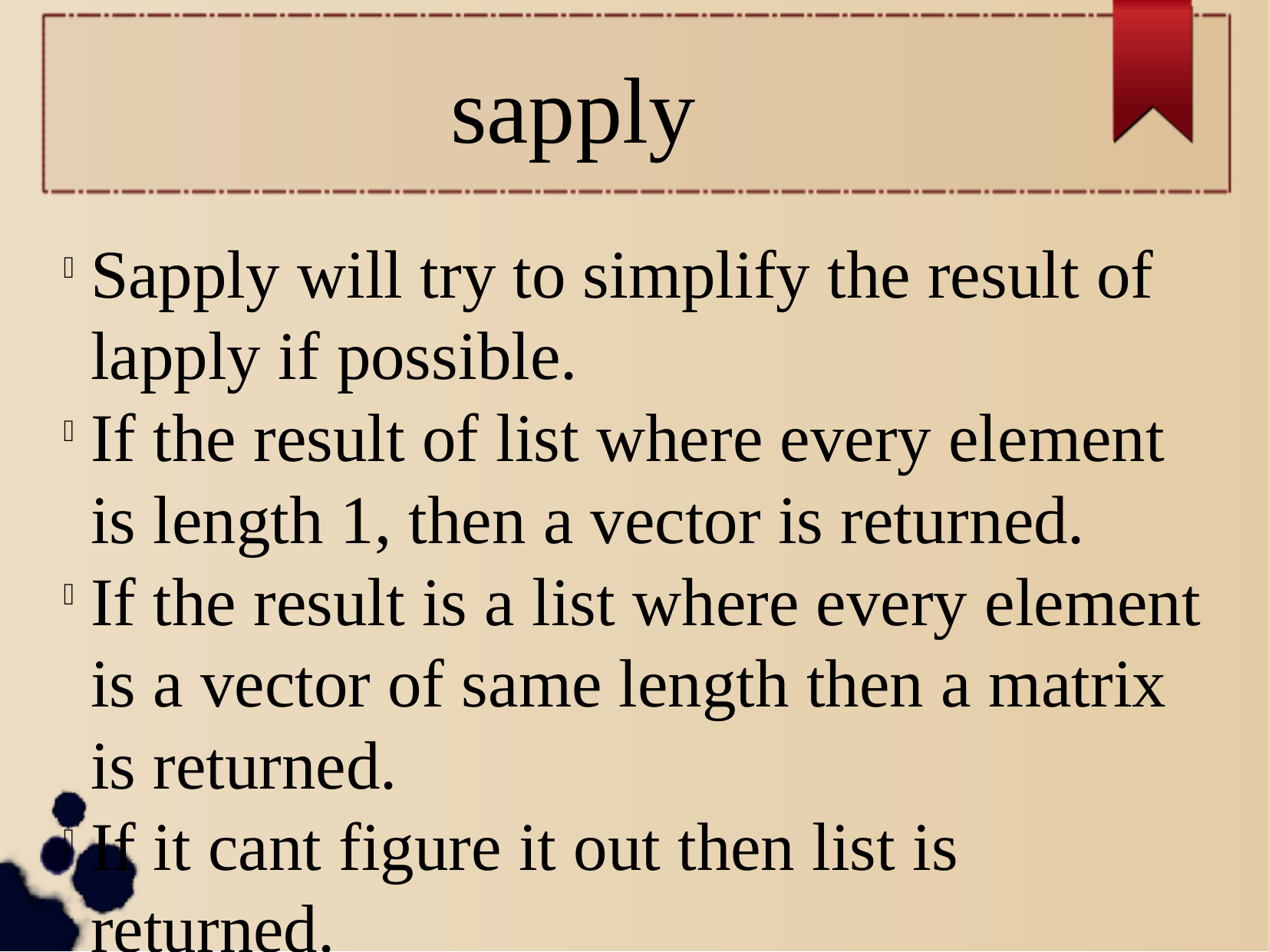

sapply
Sapply will try to simplify the result of lapply if possible.
If the result of list where every element is length 1, then a vector is returned.
If the result is a list where every element is a vector of same length then a matrix is returned.
If it cant figure it out then list is returned.